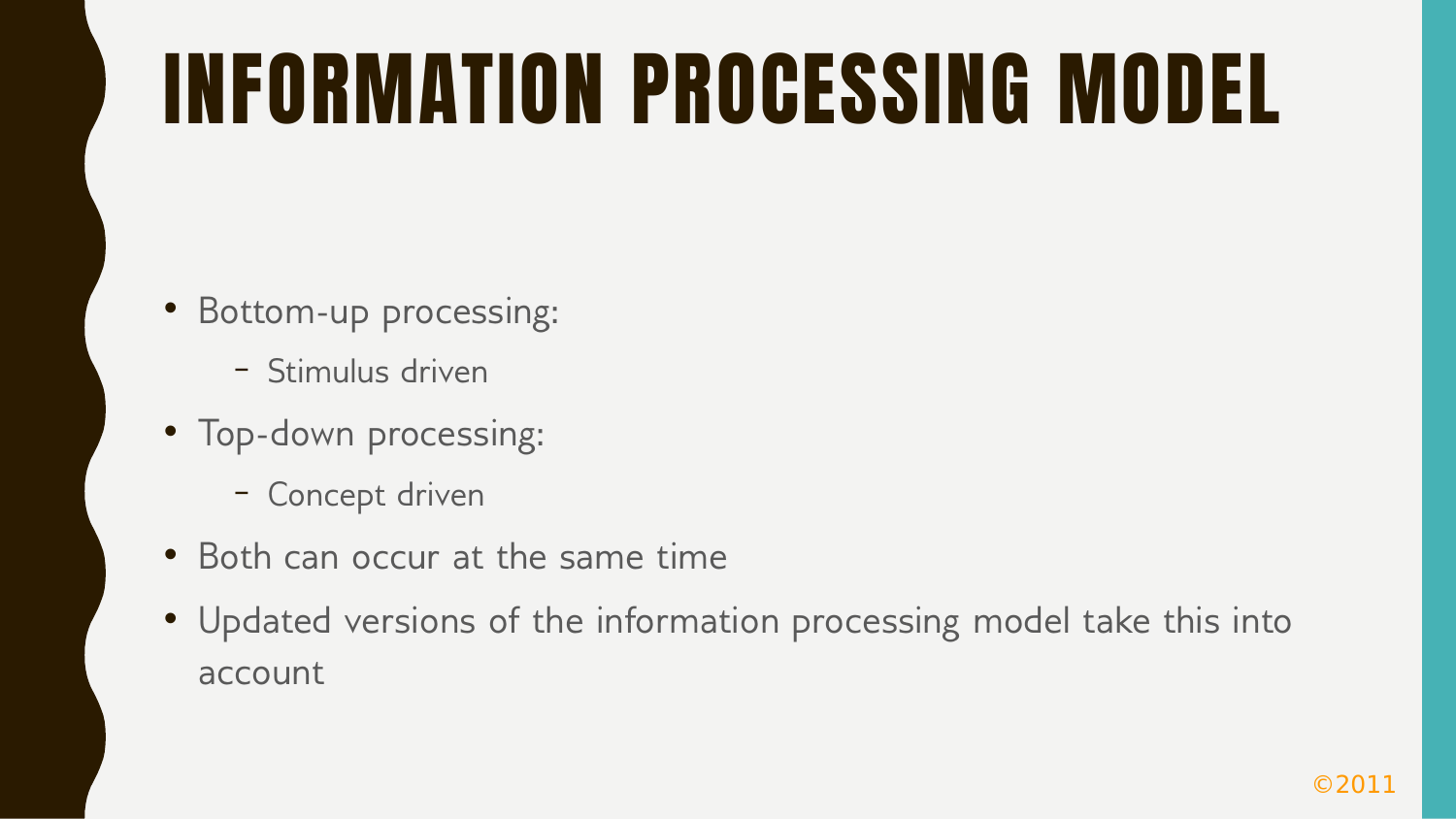

# Information Processing Model
Bottom-up processing:
Stimulus driven
Top-down processing:
Concept driven
Both can occur at the same time
Updated versions of the information processing model take this into account